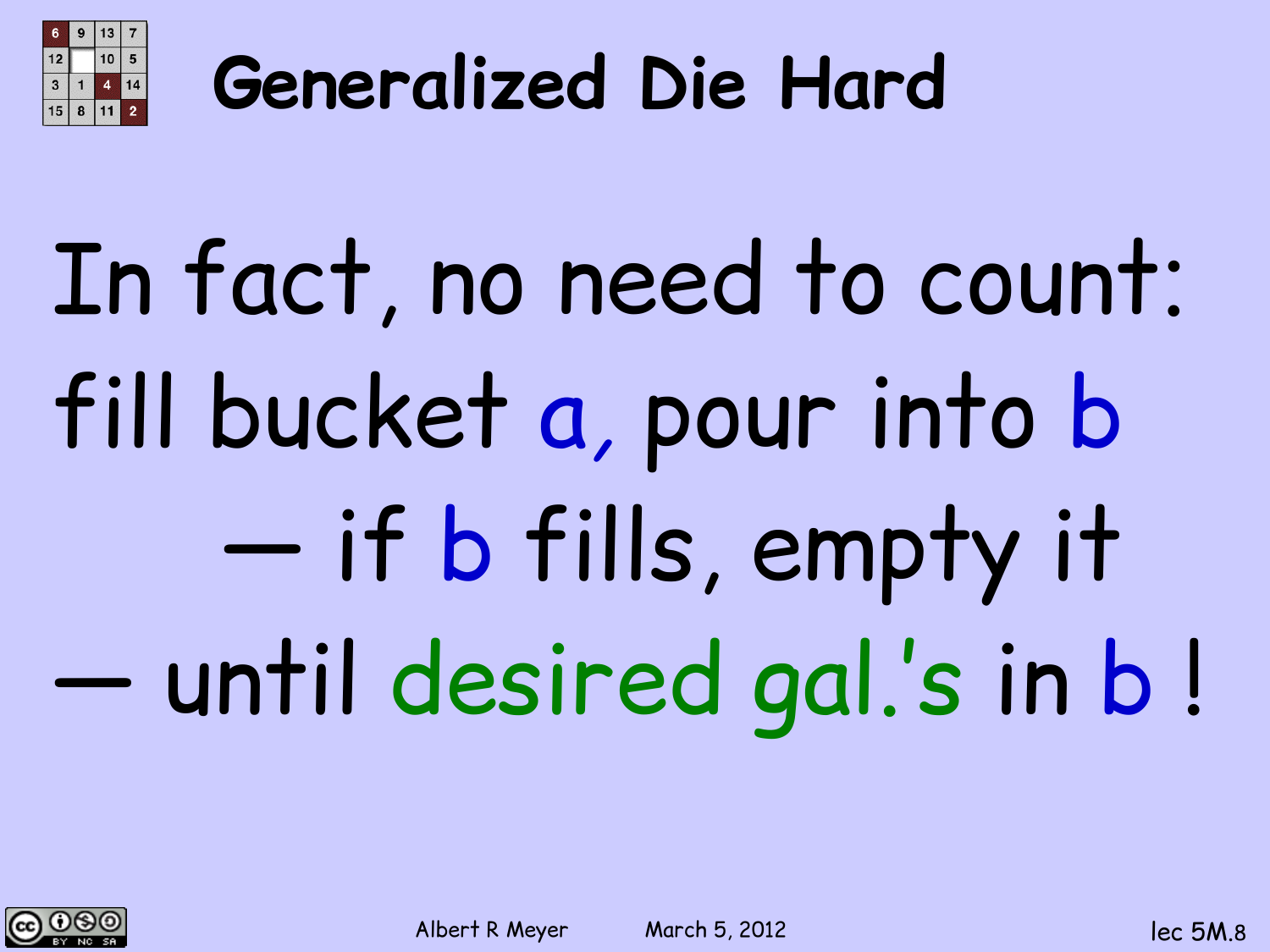

# Generalized Die Hard
 In fact, no need to count:
 fill bucket a, pour into b
       — if b fills, empty it
 — until desired gal.’s in b !
lec 5M.8